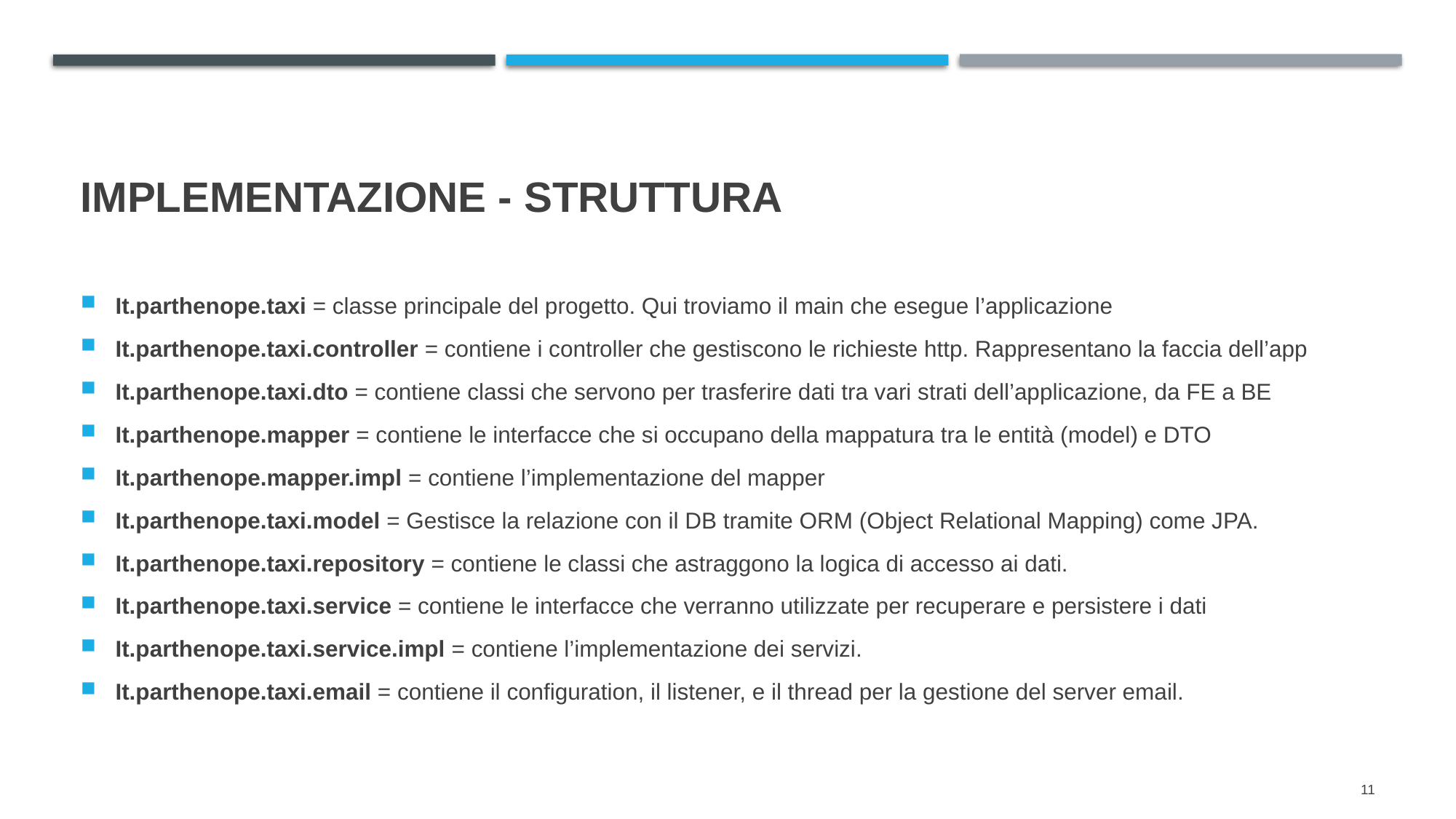

# IMPLEMENTAZIONE - STRUTTURA
It.parthenope.taxi = classe principale del progetto. Qui troviamo il main che esegue l’applicazione
It.parthenope.taxi.controller = contiene i controller che gestiscono le richieste http. Rappresentano la faccia dell’app
It.parthenope.taxi.dto = contiene classi che servono per trasferire dati tra vari strati dell’applicazione, da FE a BE
It.parthenope.mapper = contiene le interfacce che si occupano della mappatura tra le entità (model) e DTO
It.parthenope.mapper.impl = contiene l’implementazione del mapper
It.parthenope.taxi.model = Gestisce la relazione con il DB tramite ORM (Object Relational Mapping) come JPA.
It.parthenope.taxi.repository = contiene le classi che astraggono la logica di accesso ai dati.
It.parthenope.taxi.service = contiene le interfacce che verranno utilizzate per recuperare e persistere i dati
It.parthenope.taxi.service.impl = contiene l’implementazione dei servizi.
It.parthenope.taxi.email = contiene il configuration, il listener, e il thread per la gestione del server email.

11